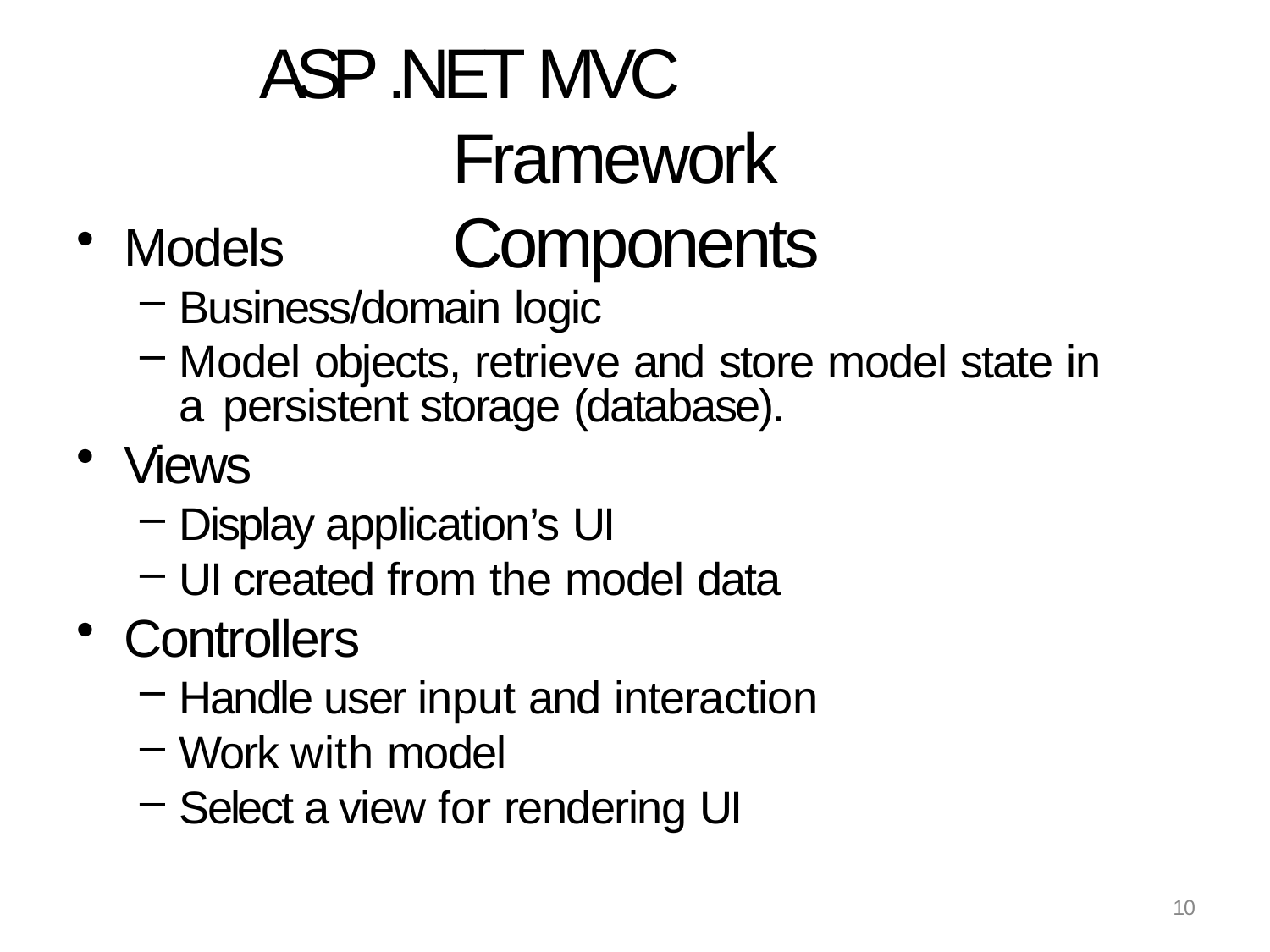

# ASP .NET MVC Framework  Components
Models
Business/domain logic
Model objects, retrieve and store model state in a  persistent storage (database).
Views
Display application’s UI
UI created from the model data
Controllers
Handle user input and interaction
Work with model
Select a view for rendering UI
10